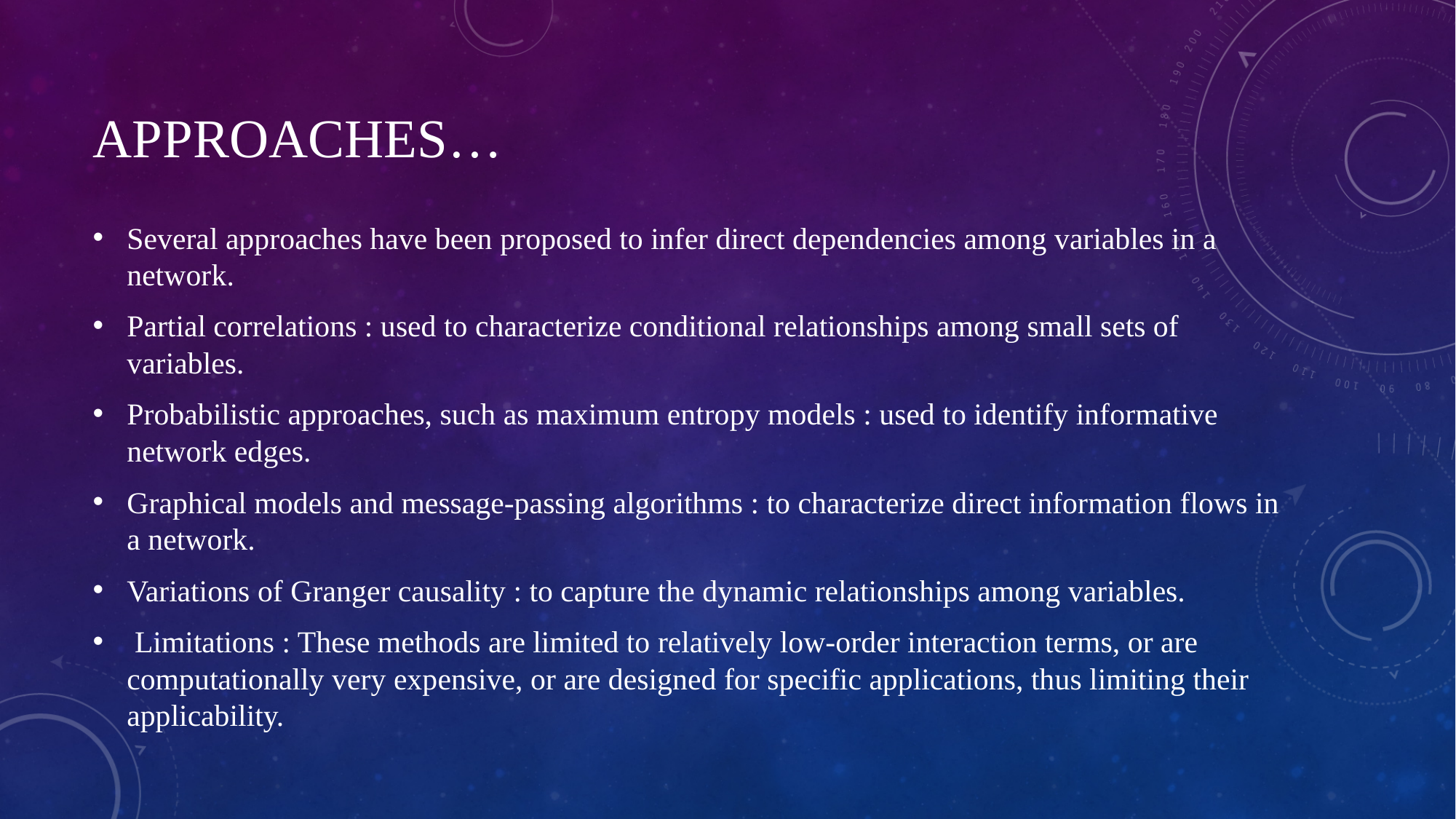

# Approaches…
Several approaches have been proposed to infer direct dependencies among variables in a network.
Partial correlations : used to characterize conditional relationships among small sets of variables.
Probabilistic approaches, such as maximum entropy models : used to identify informative network edges.
Graphical models and message-passing algorithms : to characterize direct information flows in a network.
Variations of Granger causality : to capture the dynamic relationships among variables.
 Limitations : These methods are limited to relatively low-order interaction terms, or are computationally very expensive, or are designed for specific applications, thus limiting their applicability.